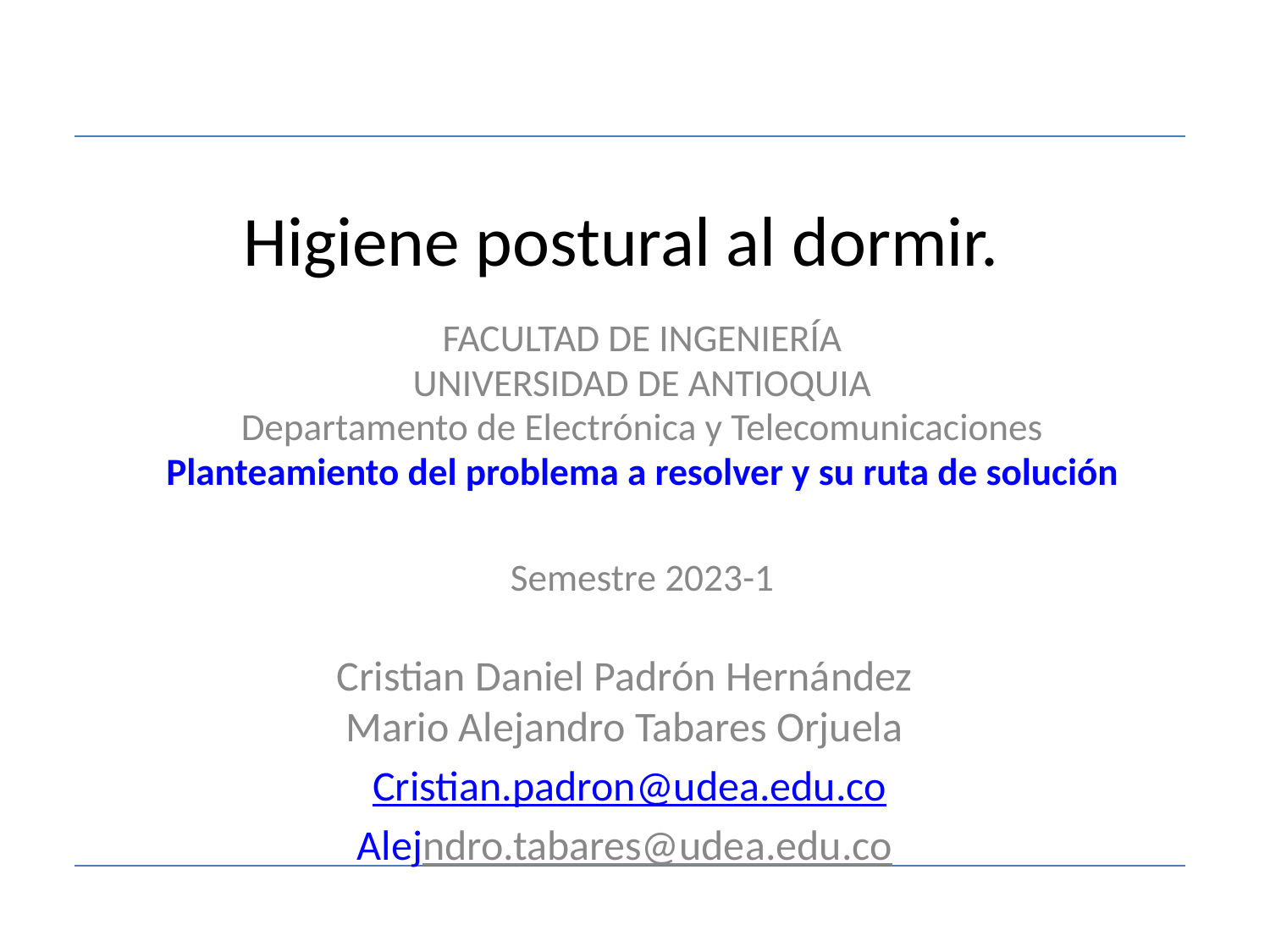

# Higiene postural al dormir.
FACULTAD DE INGENIERÍA
UNIVERSIDAD DE ANTIOQUIA
Departamento de Electrónica y Telecomunicaciones
Planteamiento del problema a resolver y su ruta de solución

Semestre 2023-1

Cristian Daniel Padrón Hernández
Mario Alejandro Tabares Orjuela
Cristian.padron@udea.edu.co
Alejndro.tabares@udea.edu.co